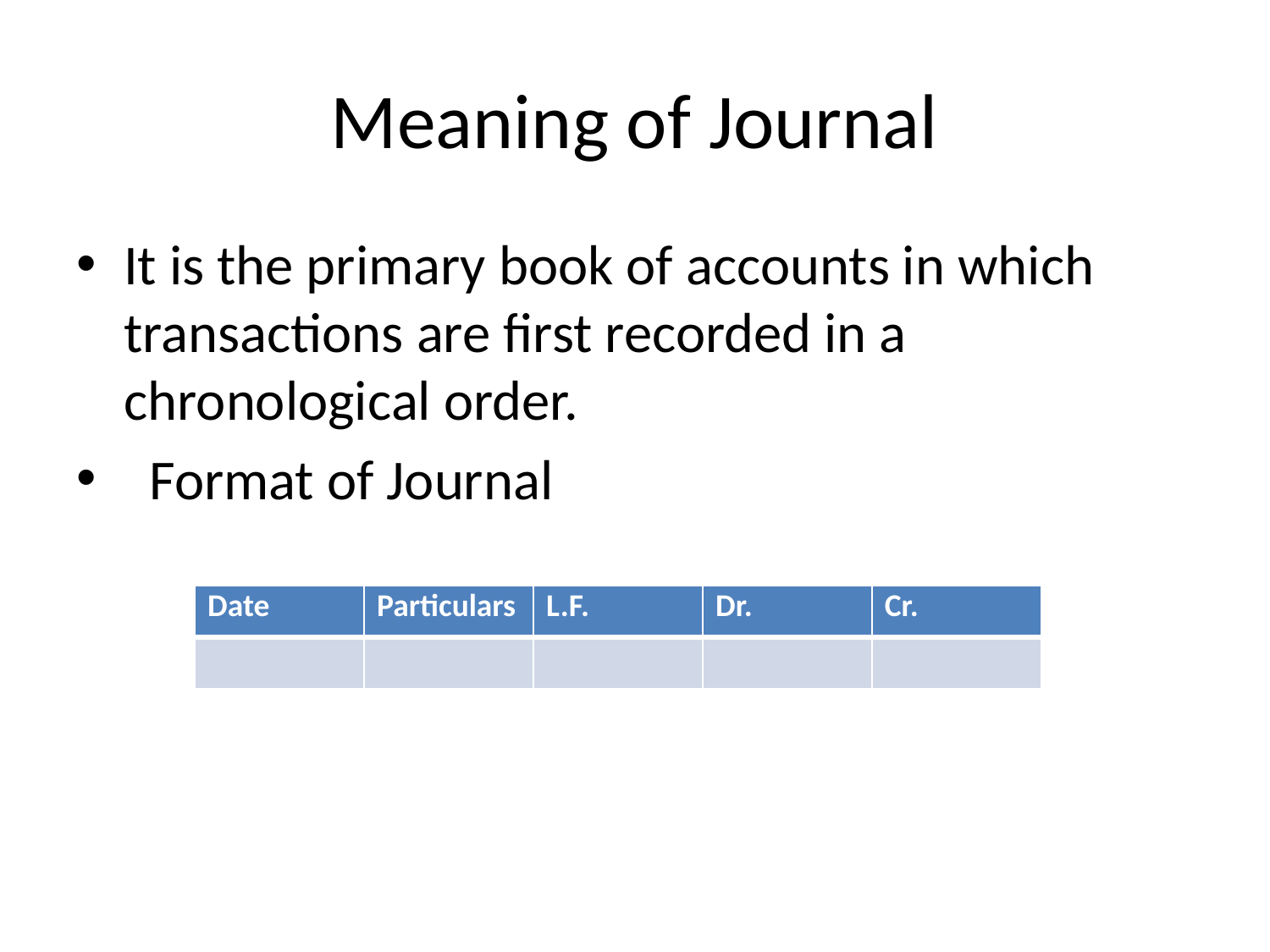

# Meaning of Journal
It is the primary book of accounts in which transactions are first recorded in a chronological order.
  Format of Journal

| Date | Particulars | L.F. | Dr. | Cr. |
| --- | --- | --- | --- | --- |
|  |  |  |  |  |